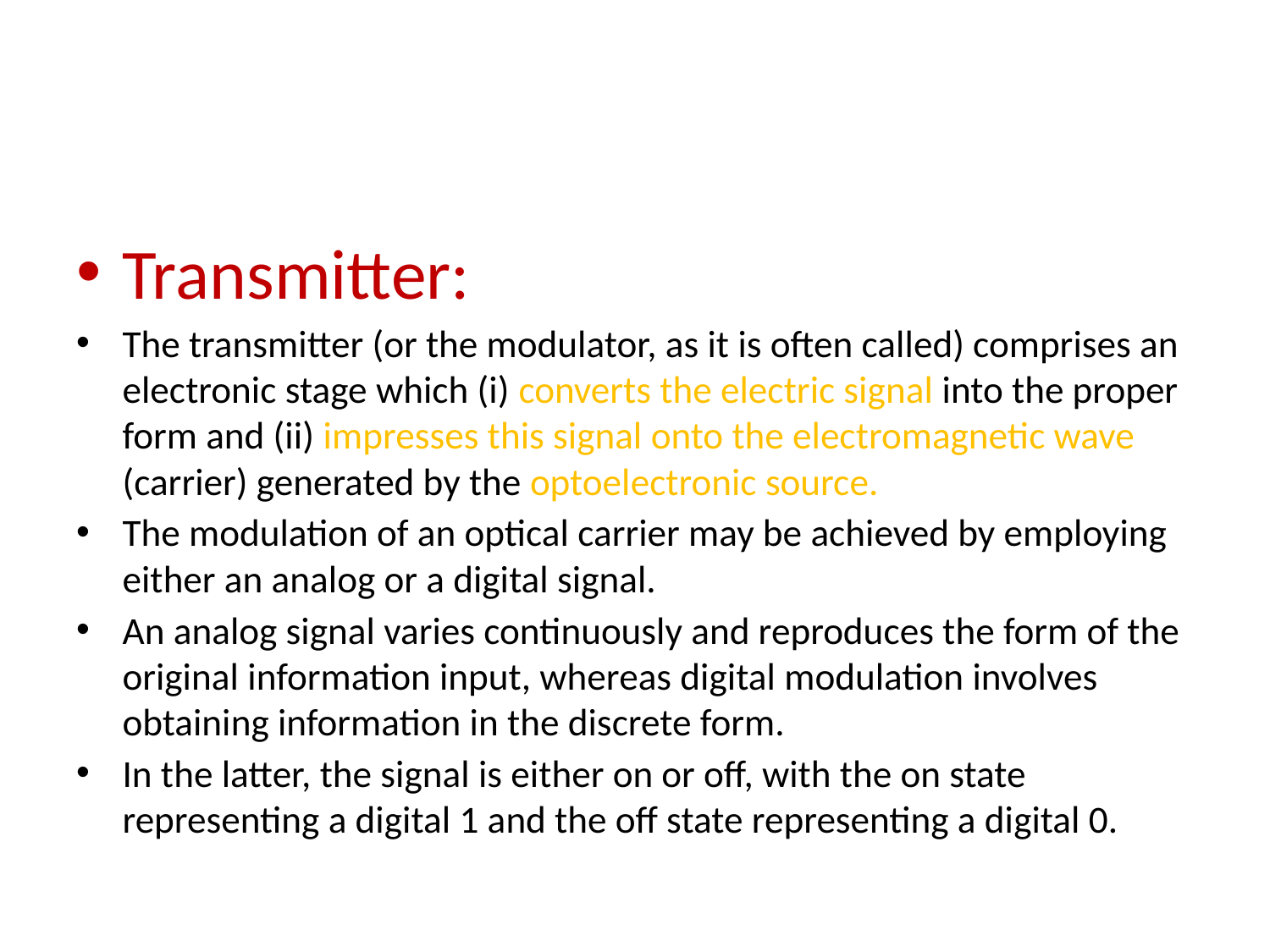

#
Transmitter:
The transmitter (or the modulator, as it is often called) comprises an electronic stage which (i) converts the electric signal into the proper form and (ii) impresses this signal onto the electromagnetic wave (carrier) generated by the optoelectronic source.
The modulation of an optical carrier may be achieved by employing either an analog or a digital signal.
An analog signal varies continuously and reproduces the form of the original information input, whereas digital modulation involves obtaining information in the discrete form.
In the latter, the signal is either on or off, with the on state representing a digital 1 and the off state representing a digital 0.